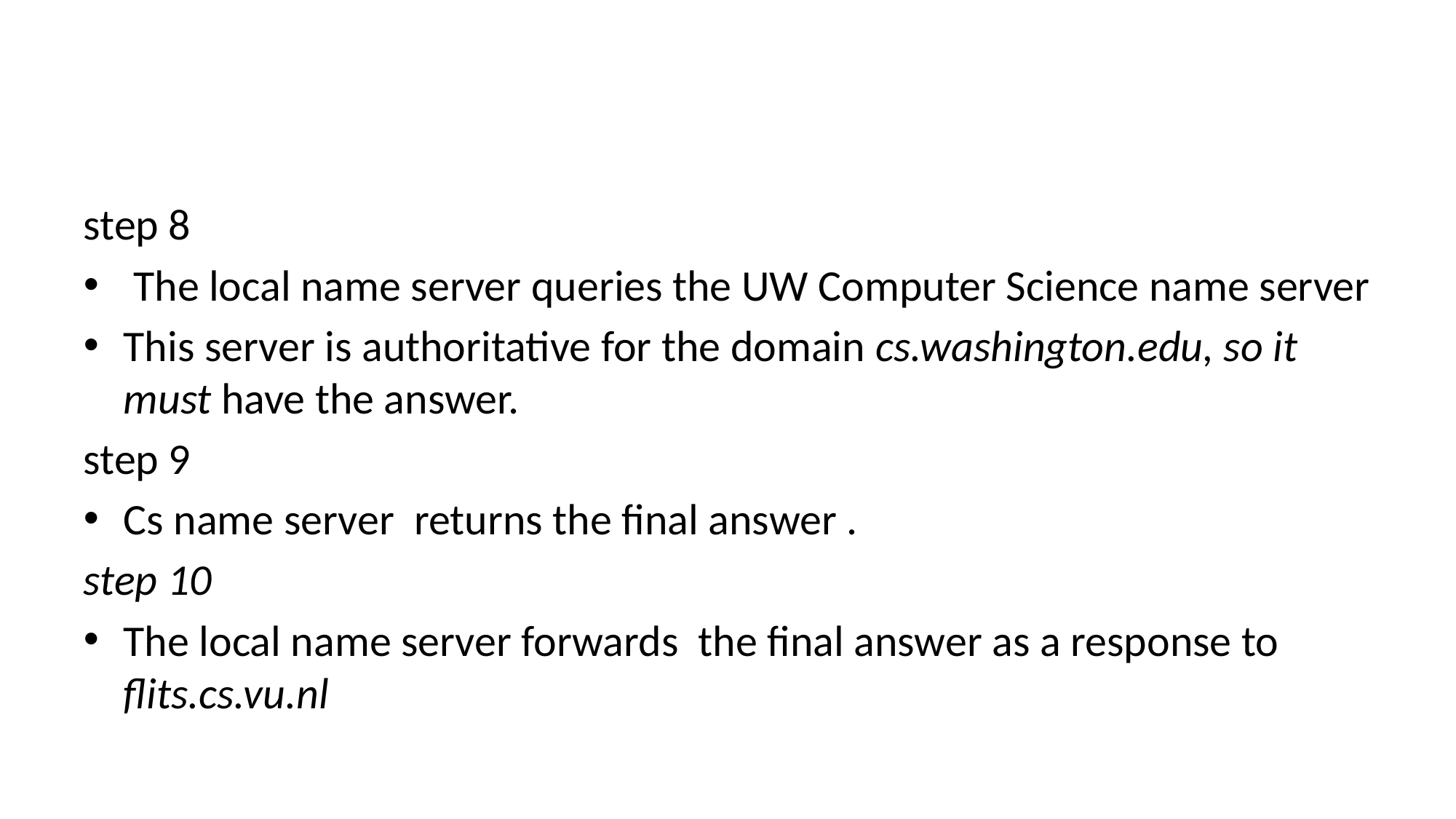

#
step 8
 The local name server queries the UW Computer Science name server
This server is authoritative for the domain cs.washington.edu, so it must have the answer.
step 9
Cs name server  returns the final answer .
step 10
The local name server forwards  the final answer as a response to flits.cs.vu.nl